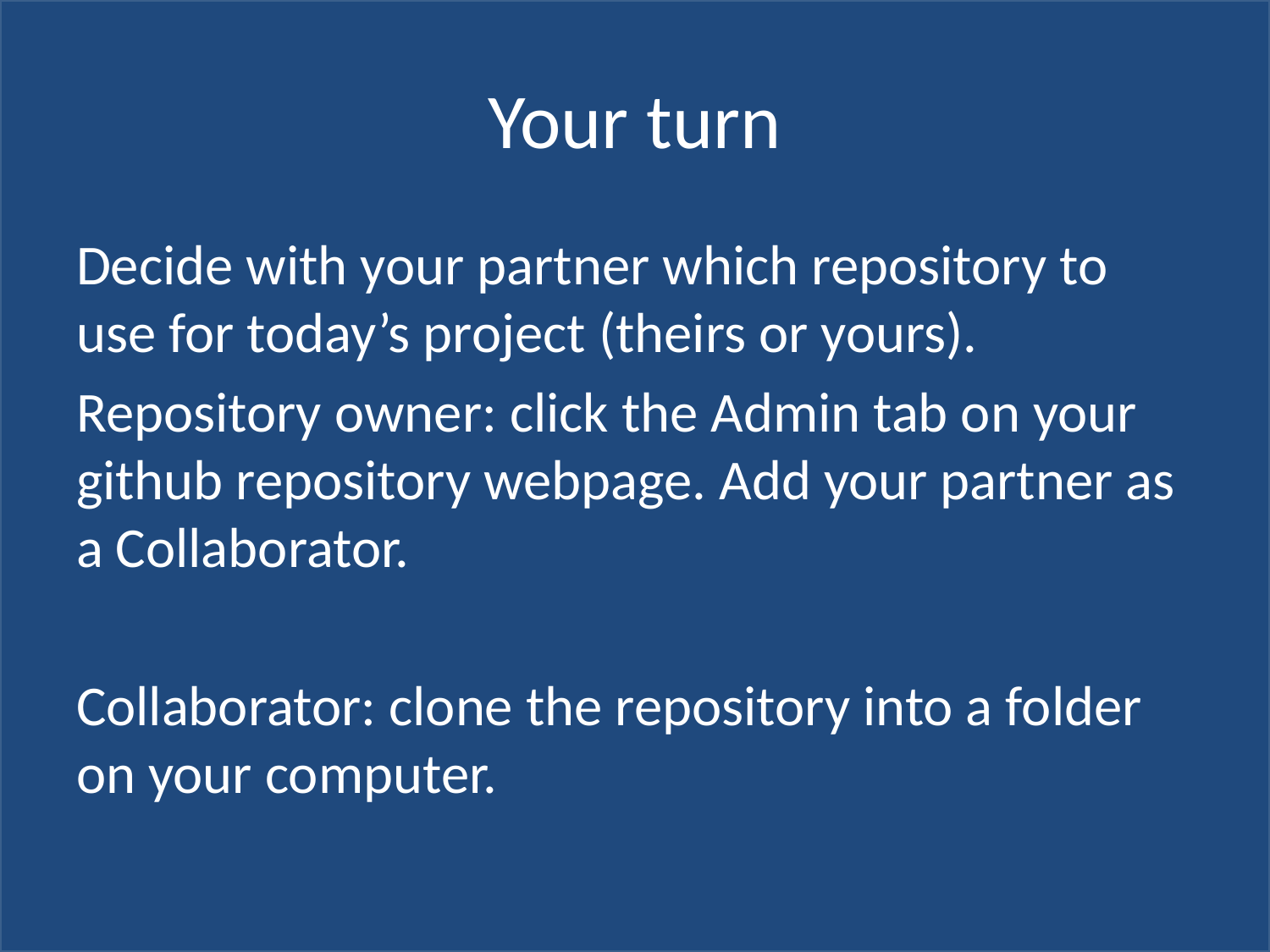

# Your turn
Decide with your partner which repository to use for today’s project (theirs or yours).
Repository owner: click the Admin tab on your github repository webpage. Add your partner as a Collaborator.

Collaborator: clone the repository into a folder on your computer.